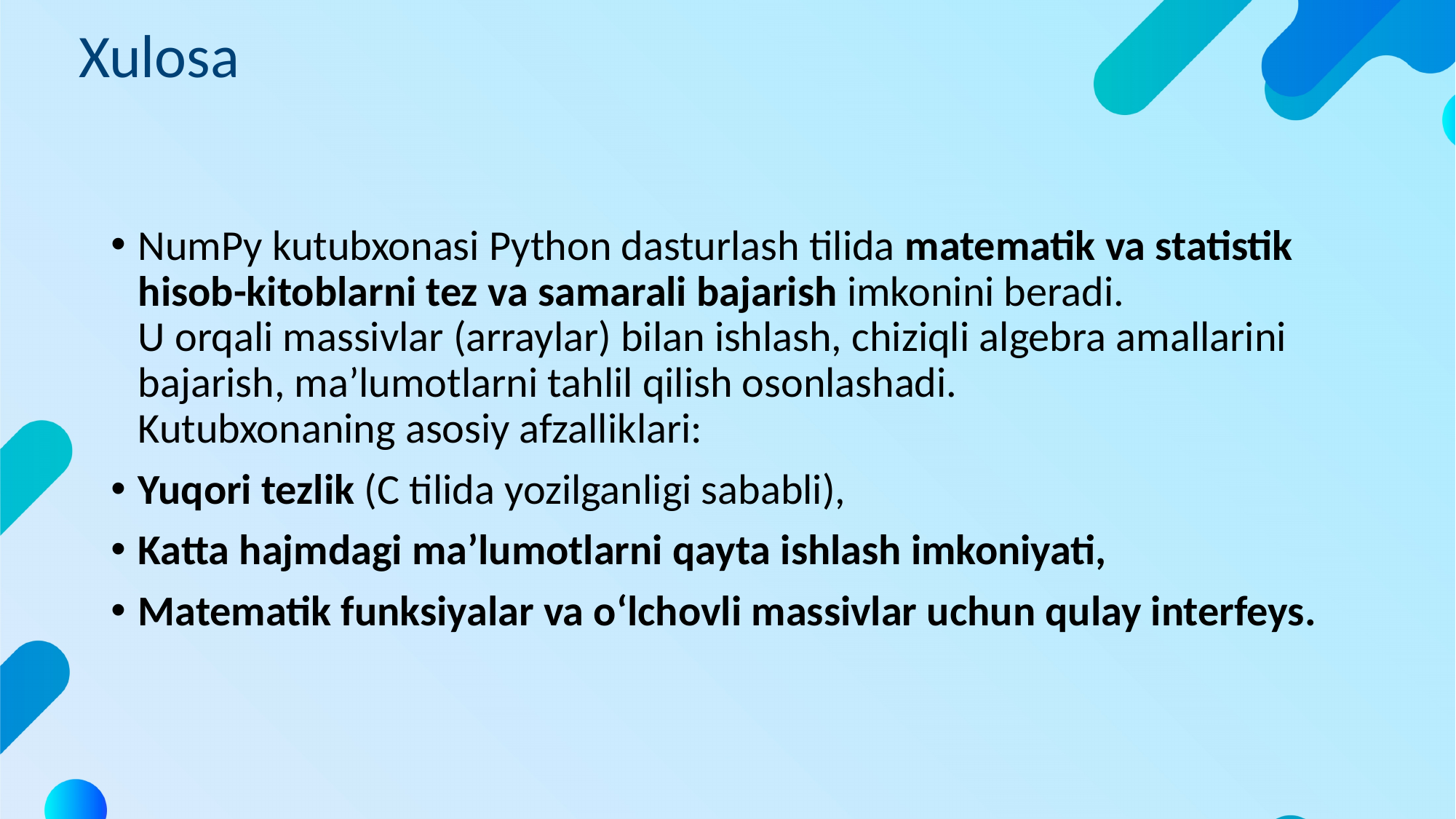

# Xulosa
NumPy kutubxonasi Python dasturlash tilida matematik va statistik hisob-kitoblarni tez va samarali bajarish imkonini beradi.
U orqali massivlar (arraylar) bilan ishlash, chiziqli algebra amallarini bajarish, ma’lumotlarni tahlil qilish osonlashadi.
Kutubxonaning asosiy afzalliklari:
Yuqori tezlik (C tilida yozilganligi sababli),
Katta hajmdagi ma’lumotlarni qayta ishlash imkoniyati,
Matematik funksiyalar va o‘lchovli massivlar uchun qulay interfeys.